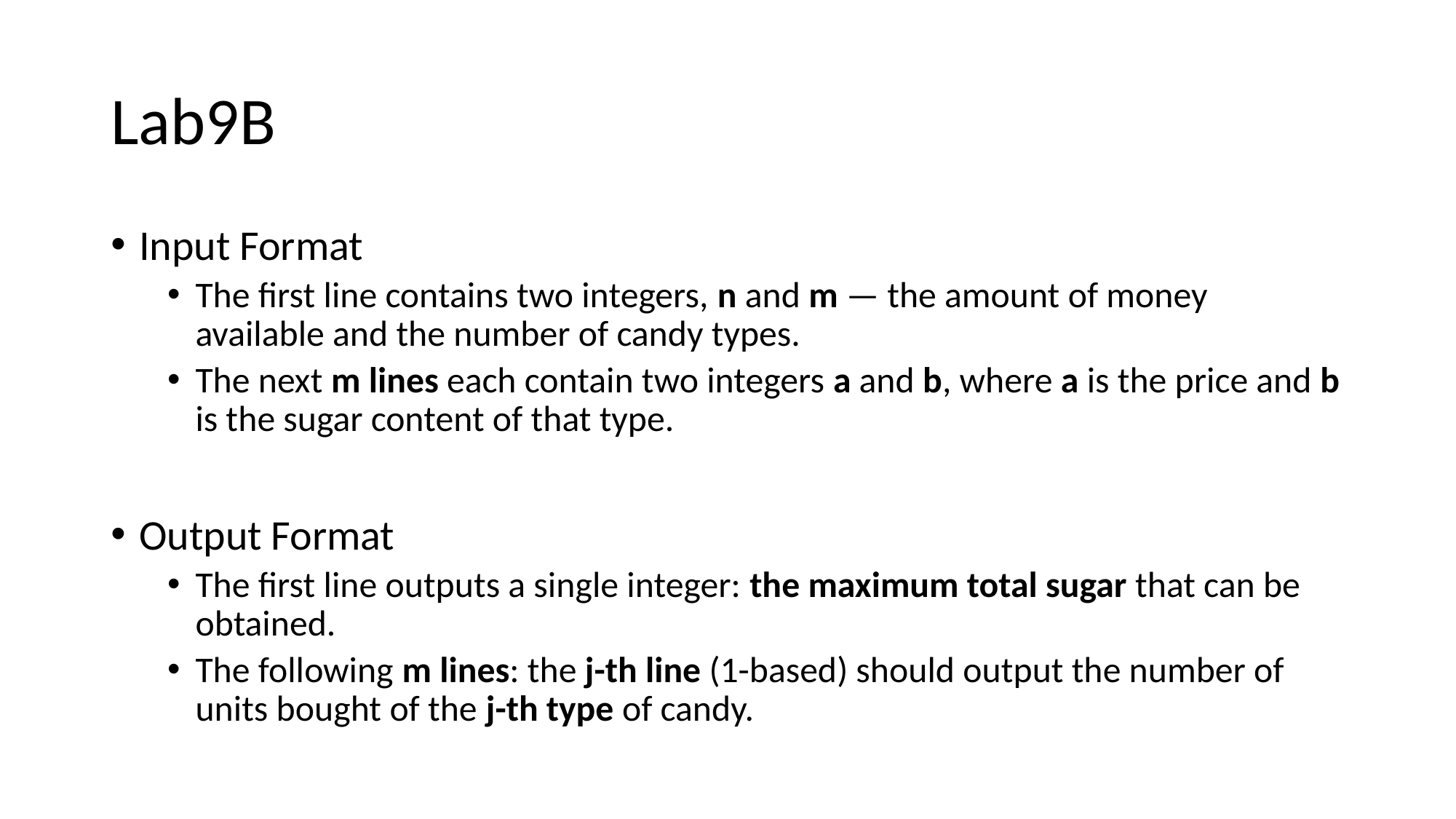

# Lab9B
Input Format
The first line contains two integers, n and m — the amount of money available and the number of candy types.
The next m lines each contain two integers a and b, where a is the price and b is the sugar content of that type.

Output Format
The first line outputs a single integer: the maximum total sugar that can be obtained.
The following m lines: the j-th line (1-based) should output the number of units bought of the j-th type of candy.